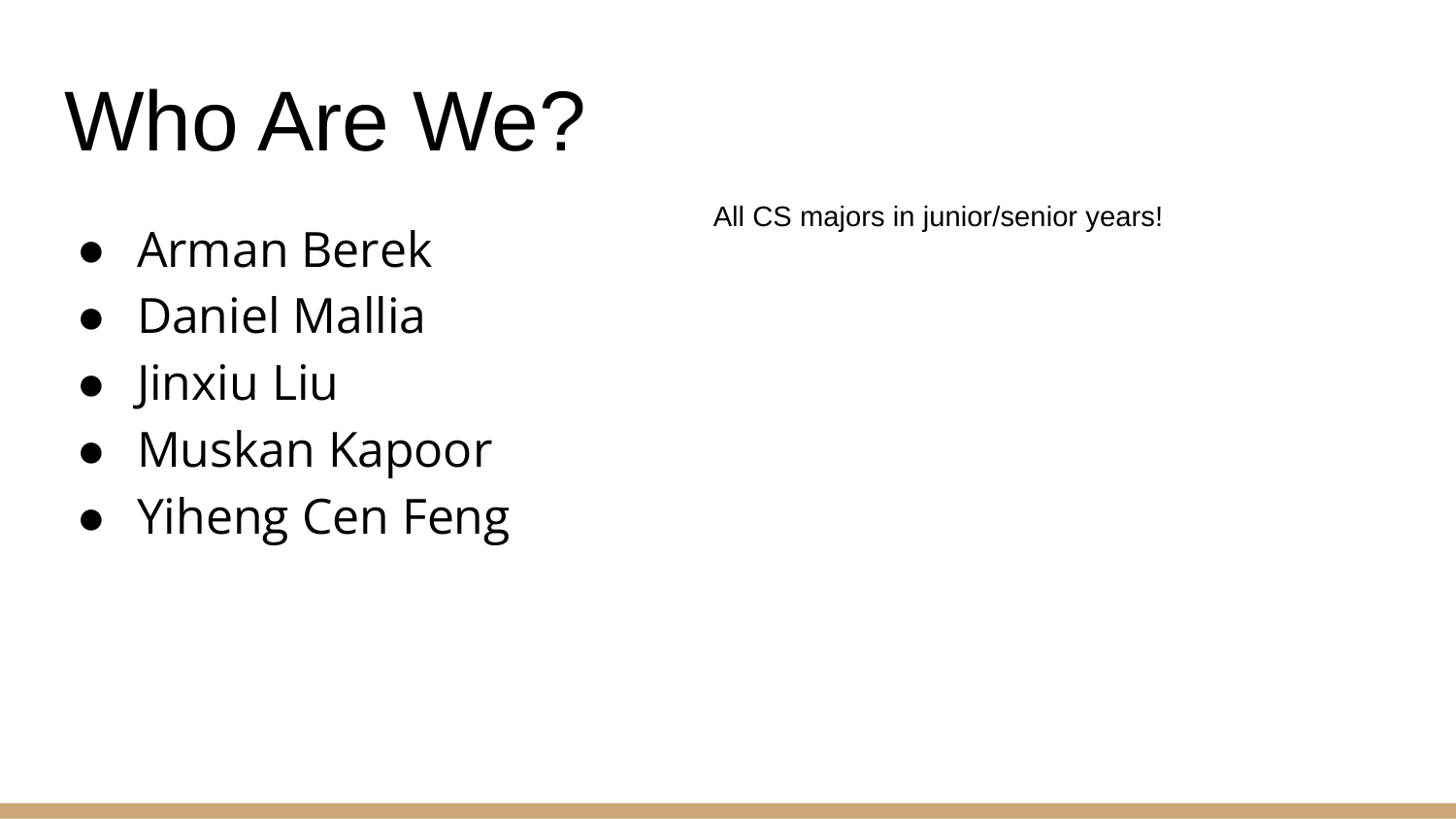

# Who Are We?
All CS majors in junior/senior years!
Arman Berek
Daniel Mallia
Jinxiu Liu
Muskan Kapoor
Yiheng Cen Feng